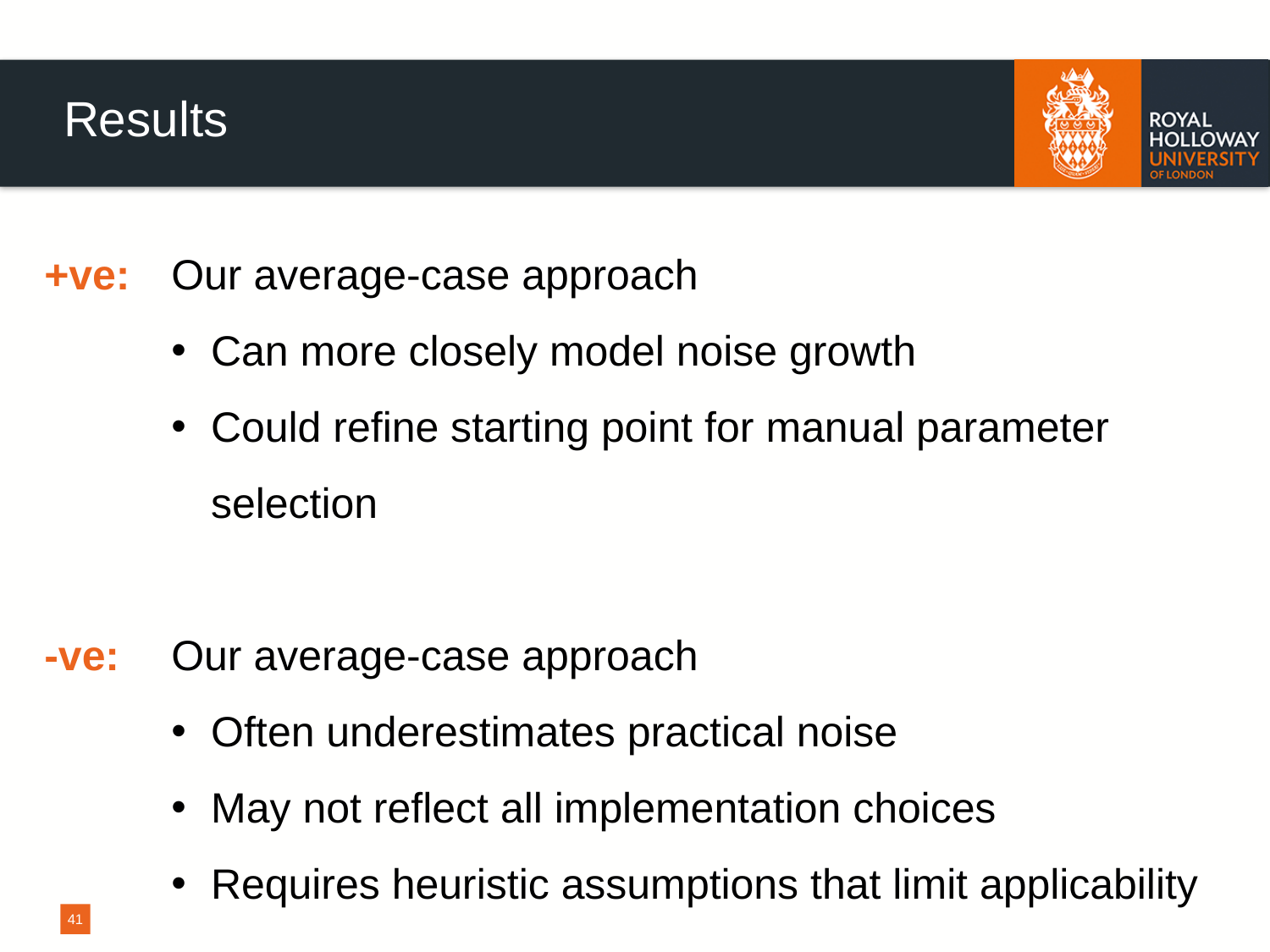

# Results
+ve: 	Our average-case approach
Can more closely model noise growth
Could refine starting point for manual parameter selection

-ve: 	Our average-case approach
Often underestimates practical noise
May not reflect all implementation choices
Requires heuristic assumptions that limit applicability

41